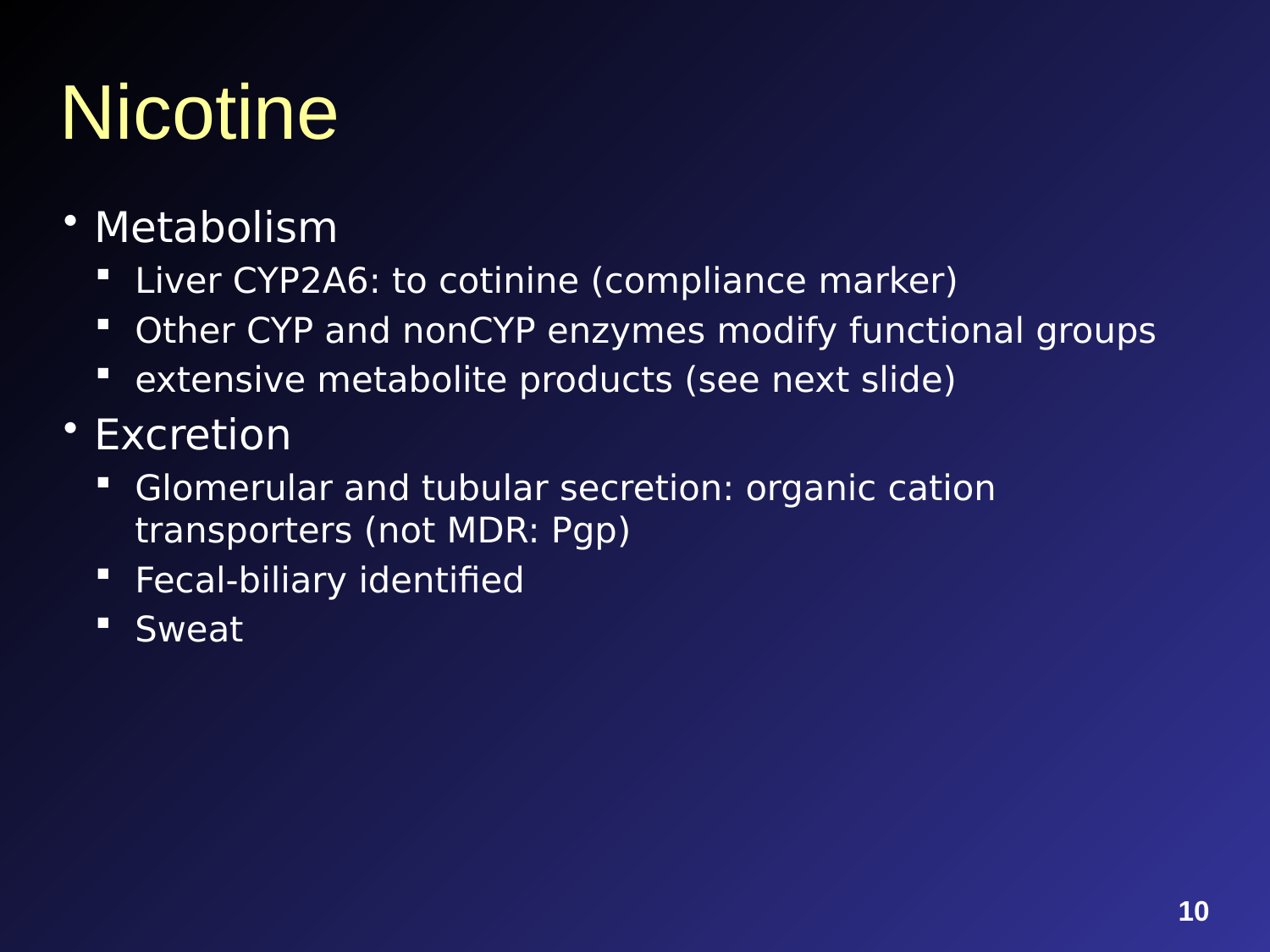

# Nicotine
Metabolism
Liver CYP2A6: to cotinine (compliance marker)
Other CYP and nonCYP enzymes modify functional groups
extensive metabolite products (see next slide)
Excretion
Glomerular and tubular secretion: organic cation transporters (not MDR: Pgp)
Fecal-biliary identified
Sweat

10